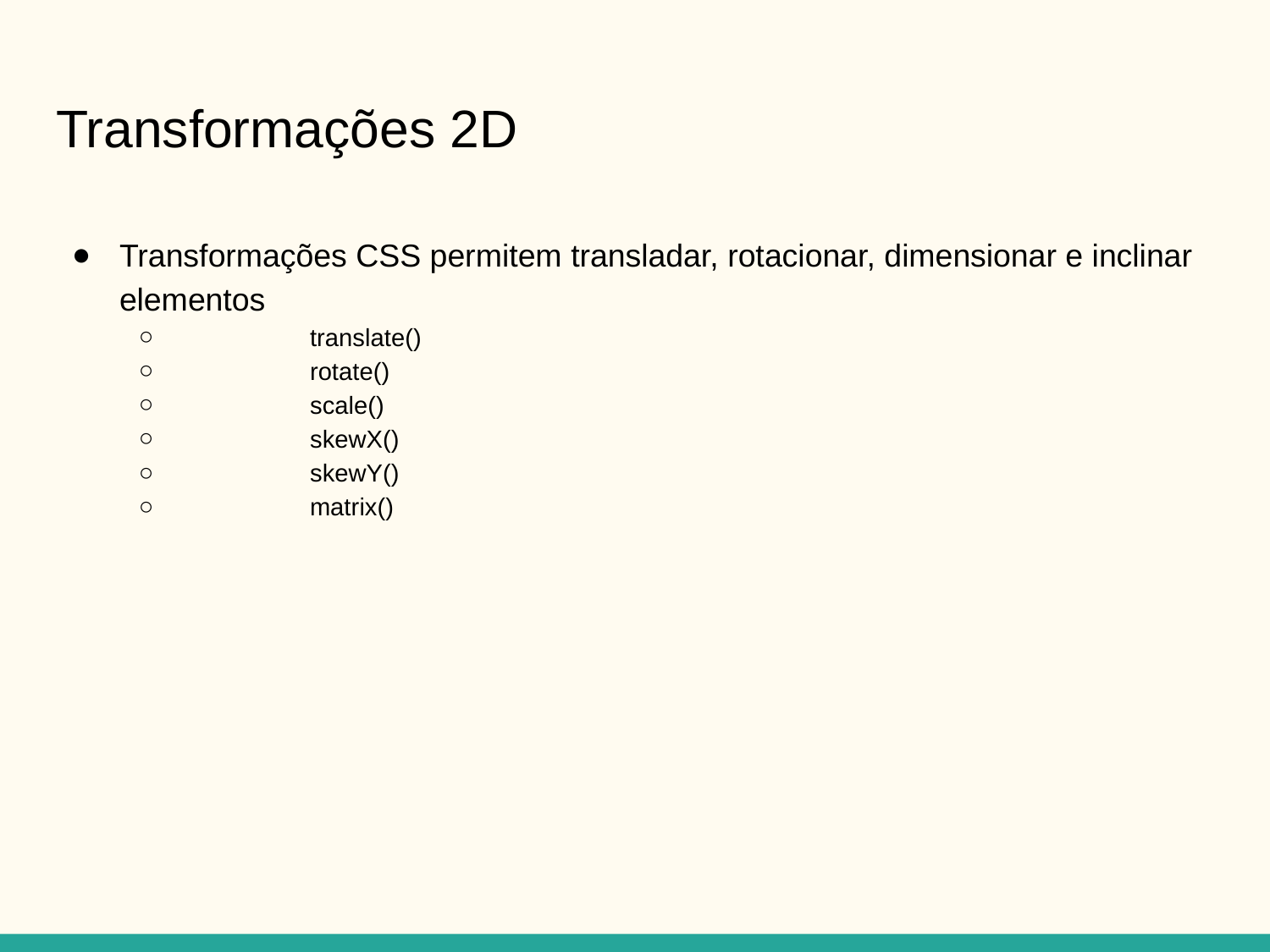

# Transformações 2D
Transformações CSS permitem transladar, rotacionar, dimensionar e inclinar elementos
	translate()
	rotate()
	scale()
	skewX()
	skewY()
	matrix()